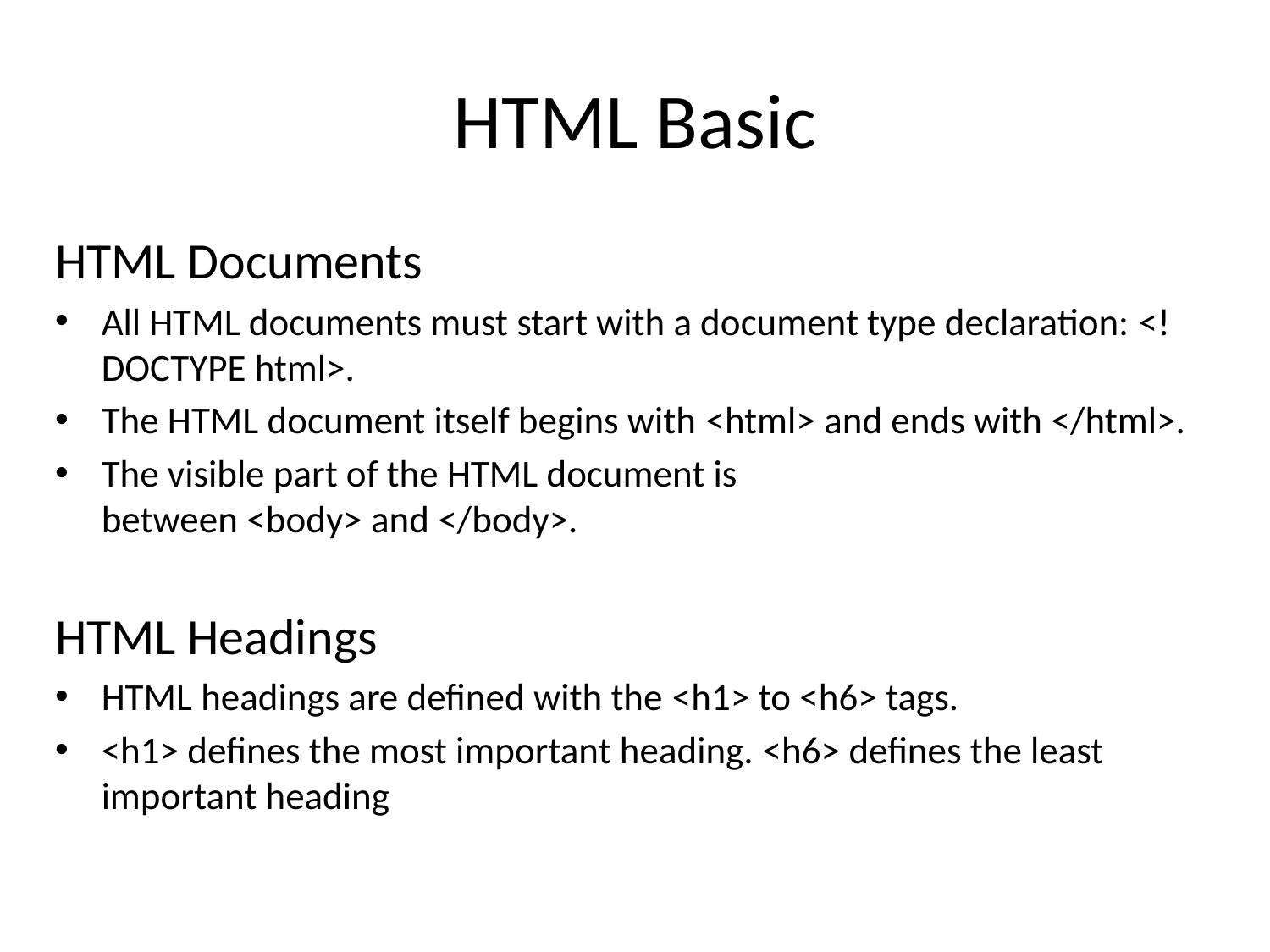

# HTML Basic
HTML Documents
All HTML documents must start with a document type declaration: <!DOCTYPE html>.
The HTML document itself begins with <html> and ends with </html>.
The visible part of the HTML document is between <body> and </body>.

HTML Headings
HTML headings are defined with the <h1> to <h6> tags.
<h1> defines the most important heading. <h6> defines the least important heading